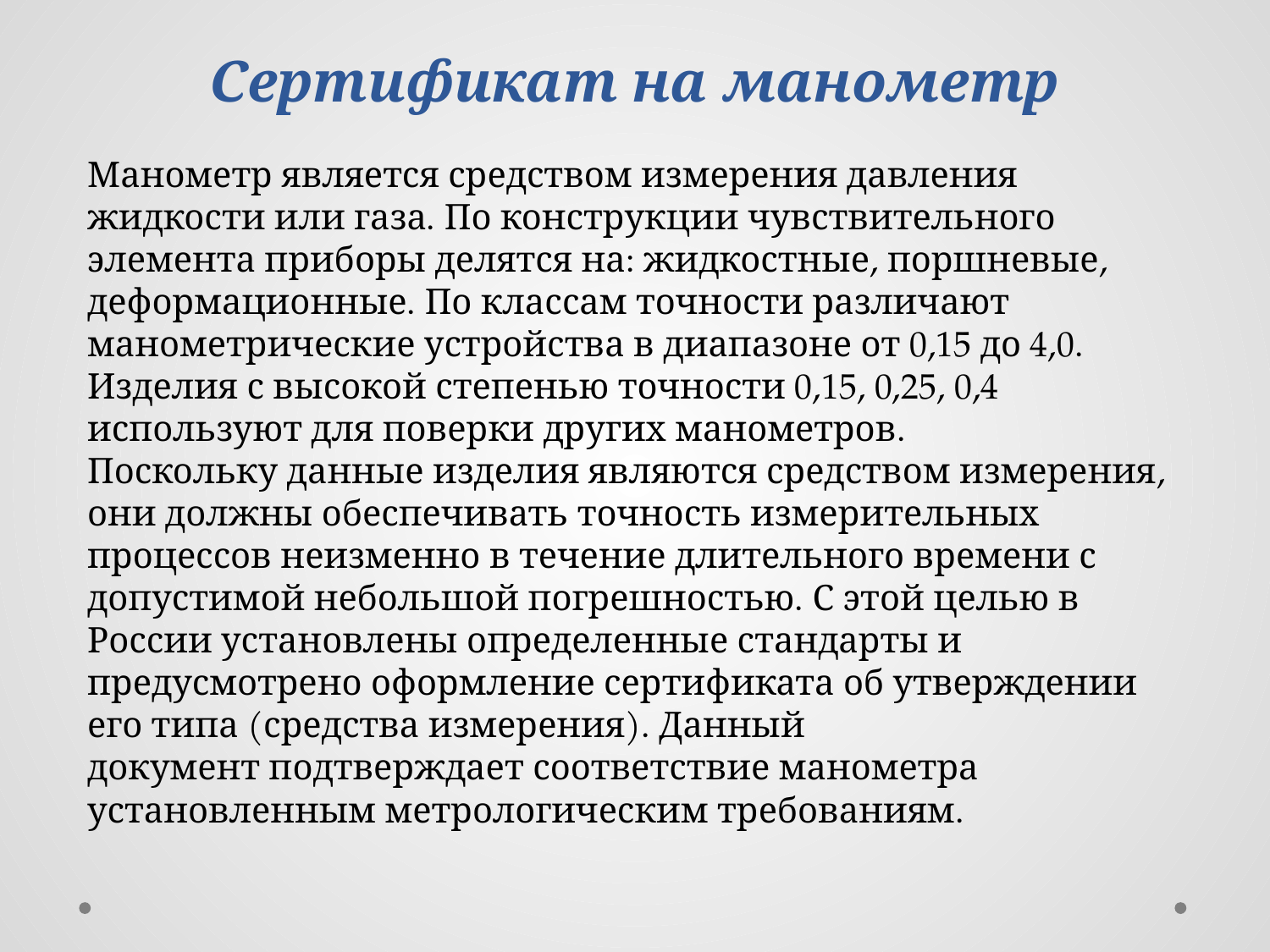

# Сертификат на манометр
Манометр является средством измерения давления жидкости или газа. По конструкции чувствительного элемента приборы делятся на: жидкостные, поршневые, деформационные. По классам точности различают манометрические устройства в диапазоне от 0,15 до 4,0. Изделия с высокой степенью точности 0,15, 0,25, 0,4 используют для поверки других манометров.
Поскольку данные изделия являются средством измерения, они должны обеспечивать точность измерительных процессов неизменно в течение длительного времени с допустимой небольшой погрешностью. С этой целью в России установлены определенные стандарты и предусмотрено оформление сертификата об утверждении его типа (средства измерения). Данный документ подтверждает соответствие манометра установленным метрологическим требованиям.